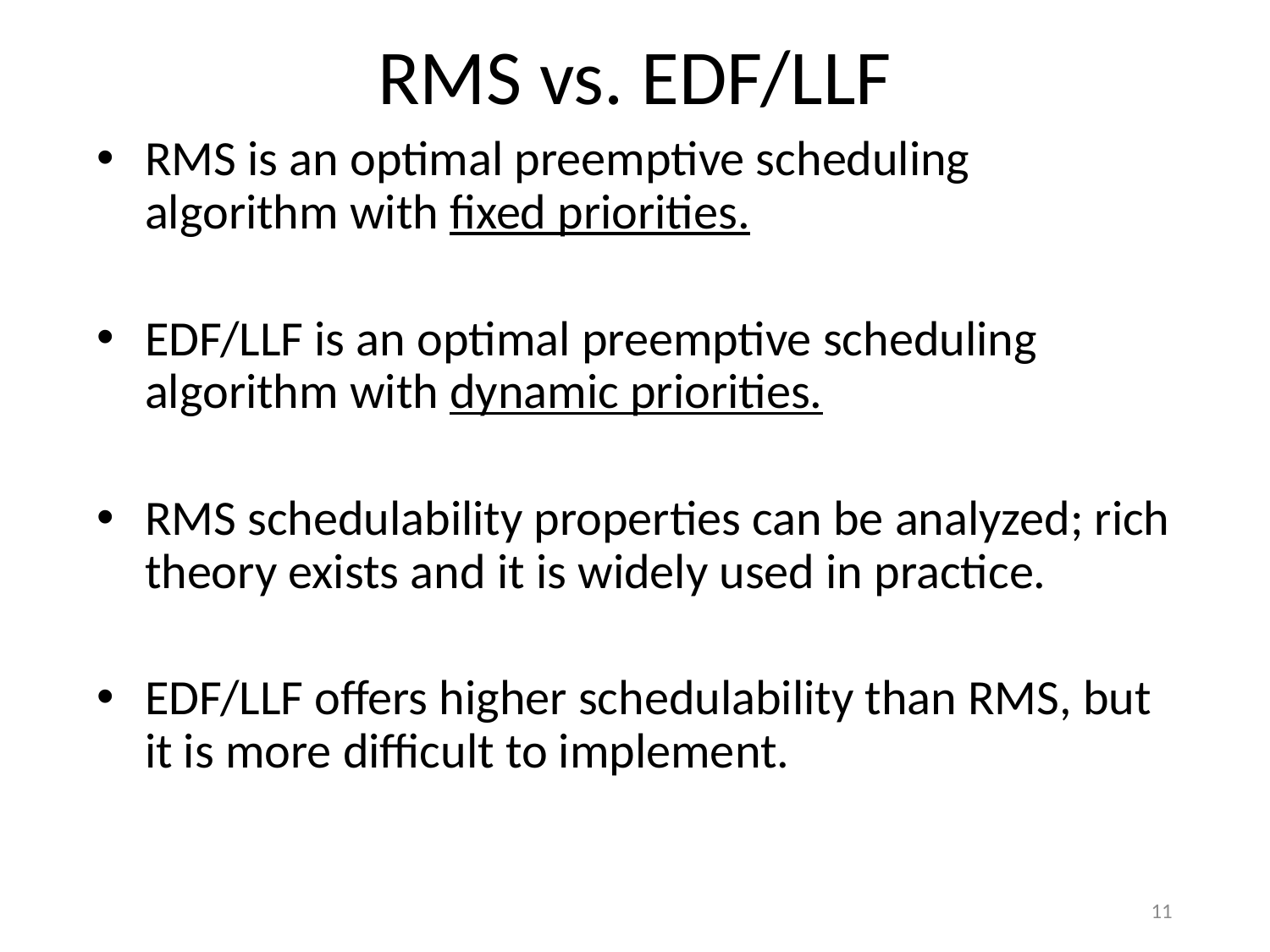

RMS vs. EDF/LLF
RMS is an optimal preemptive scheduling algorithm with fixed priorities.

EDF/LLF is an optimal preemptive scheduling algorithm with dynamic priorities.

RMS schedulability properties can be analyzed; rich theory exists and it is widely used in practice.

EDF/LLF offers higher schedulability than RMS, but it is more difficult to implement.

11